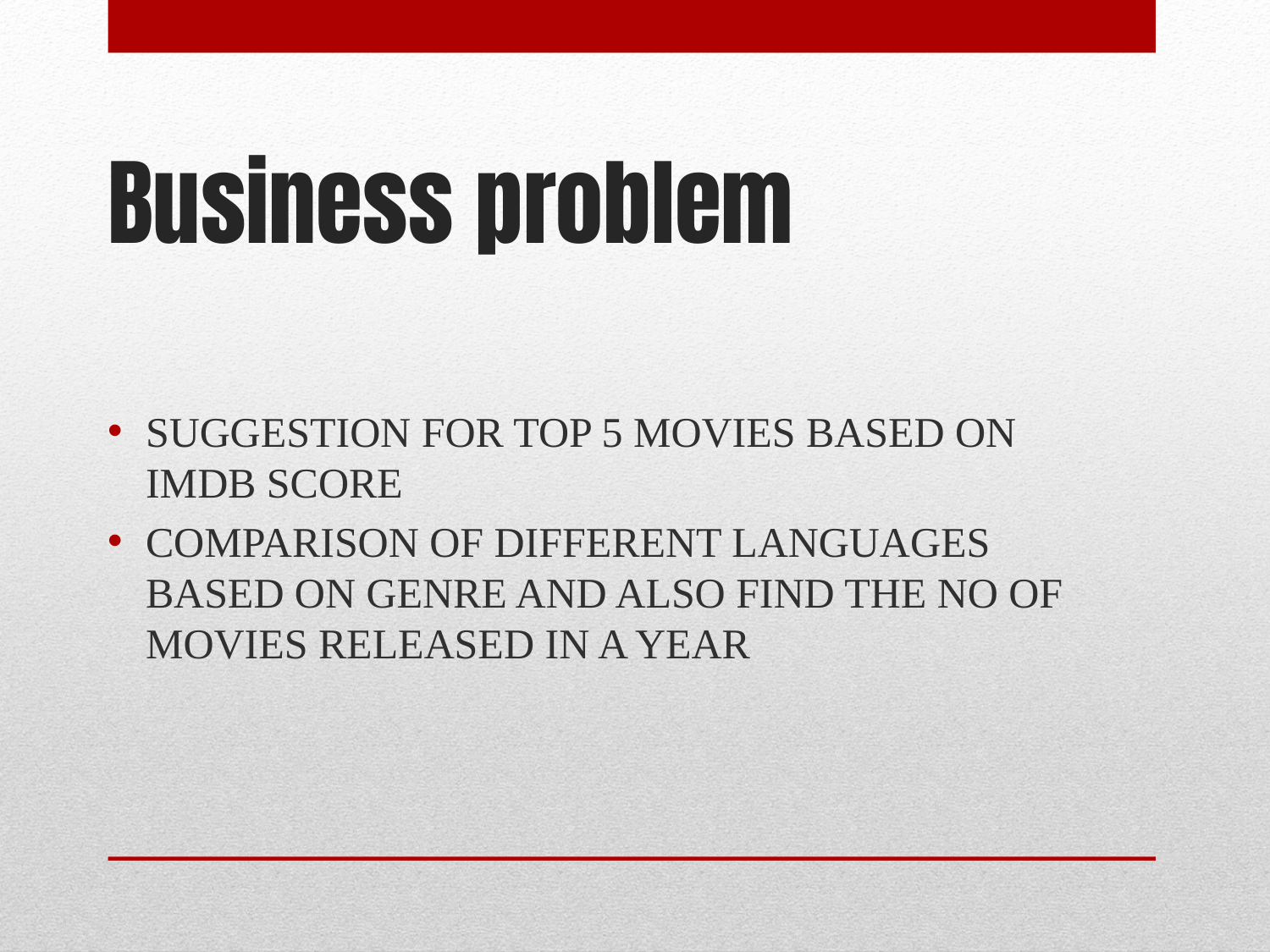

# Business problem
SUGGESTION FOR TOP 5 MOVIES BASED ON IMDB SCORE
COMPARISON OF DIFFERENT LANGUAGES BASED ON GENRE AND ALSO FIND THE NO OF MOVIES RELEASED IN A YEAR